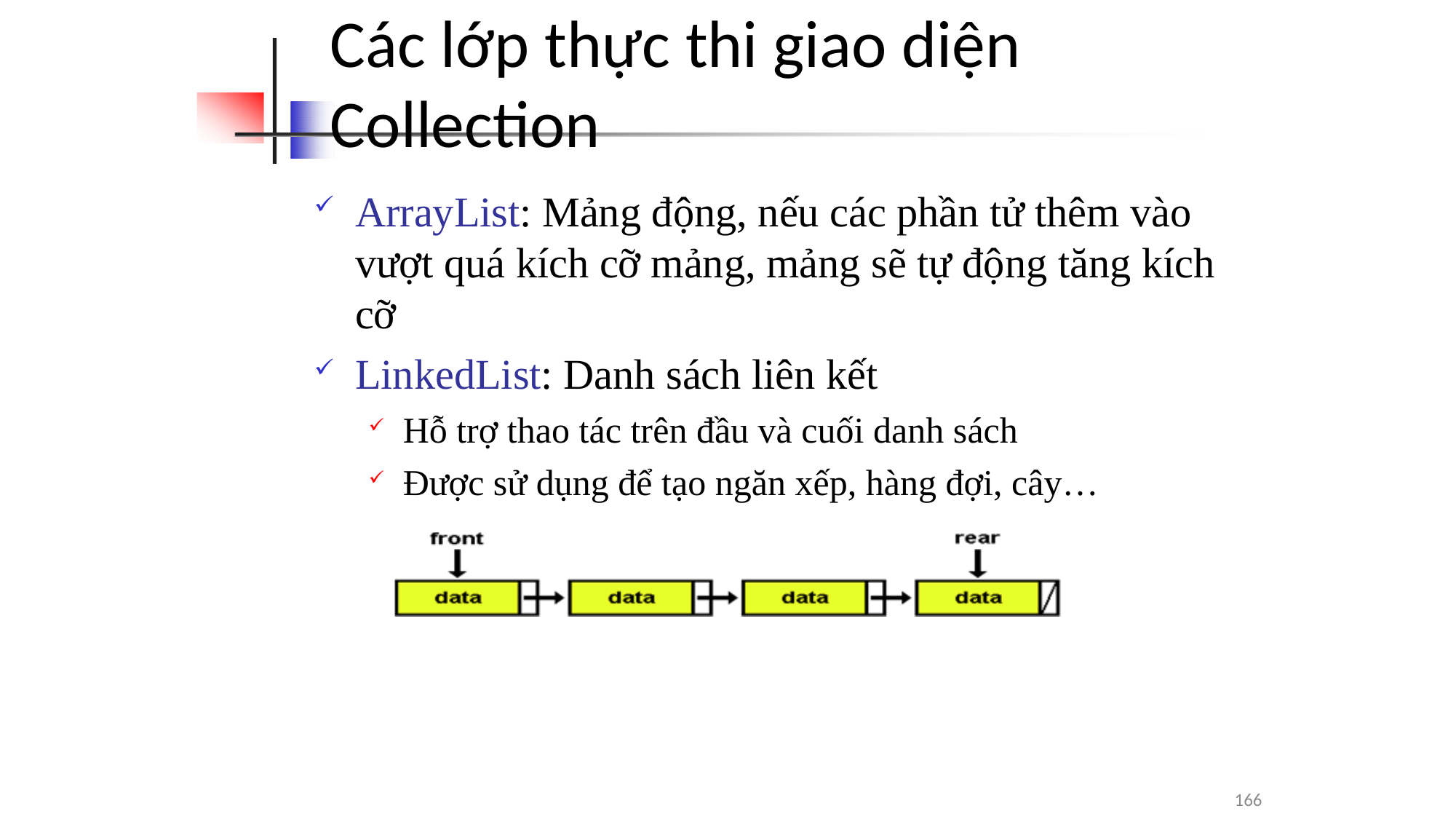

# Các lớp thực thi giao diện Collection

ArrayList: Mảng động, nếu các phần tử thêm vào  vượt quá kích cỡ mảng, mảng sẽ tự động tăng kích  cỡ
LinkedList: Danh sách liên kết
Hỗ trợ thao tác trên đầu và cuối danh sách
Được sử dụng để tạo ngăn xếp, hàng đợi, cây…

166